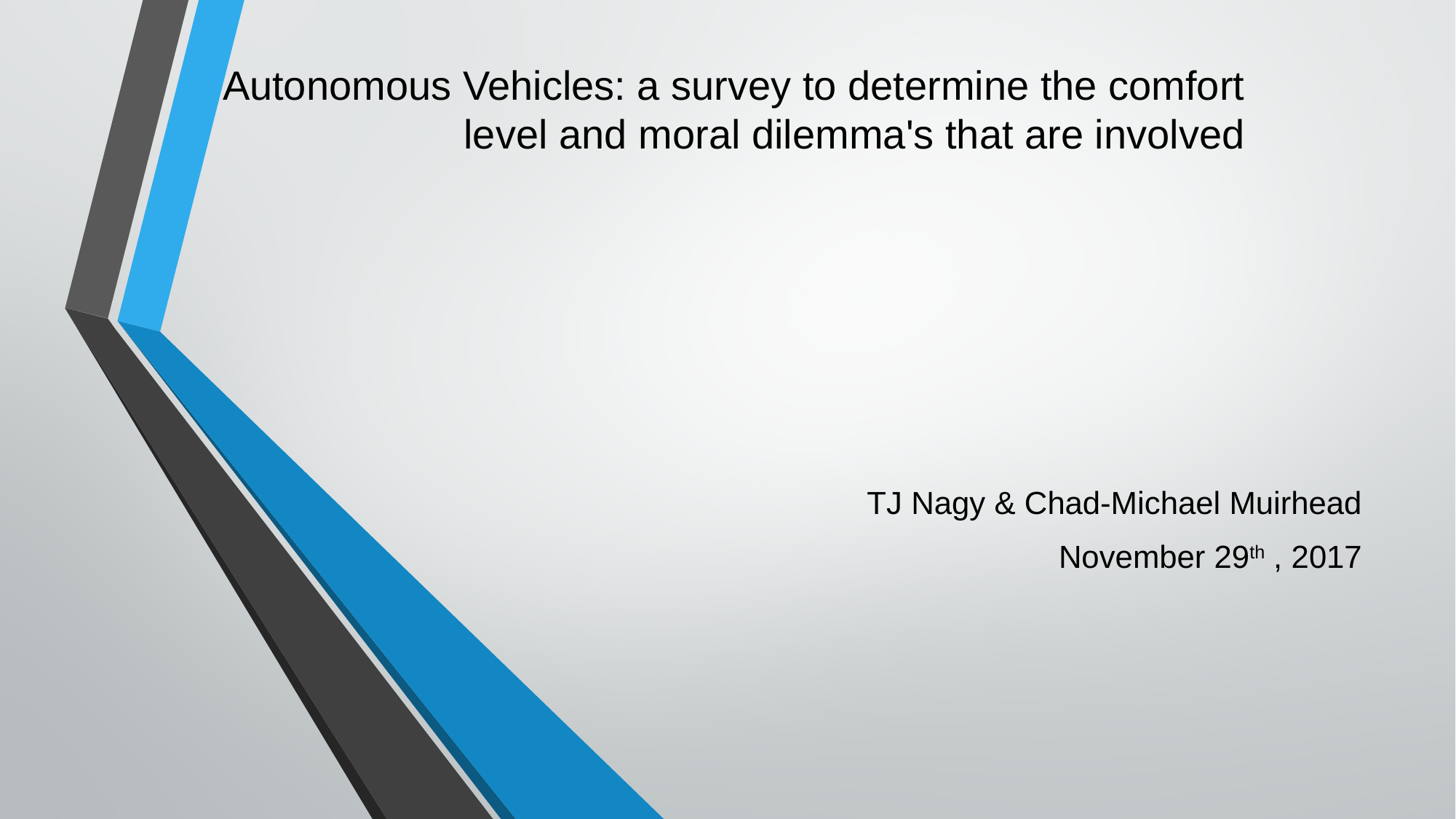

# Autonomous Vehicles: a survey to determine the comfort level and moral dilemma's that are involved
TJ Nagy & Chad-Michael Muirhead
November 29th , 2017